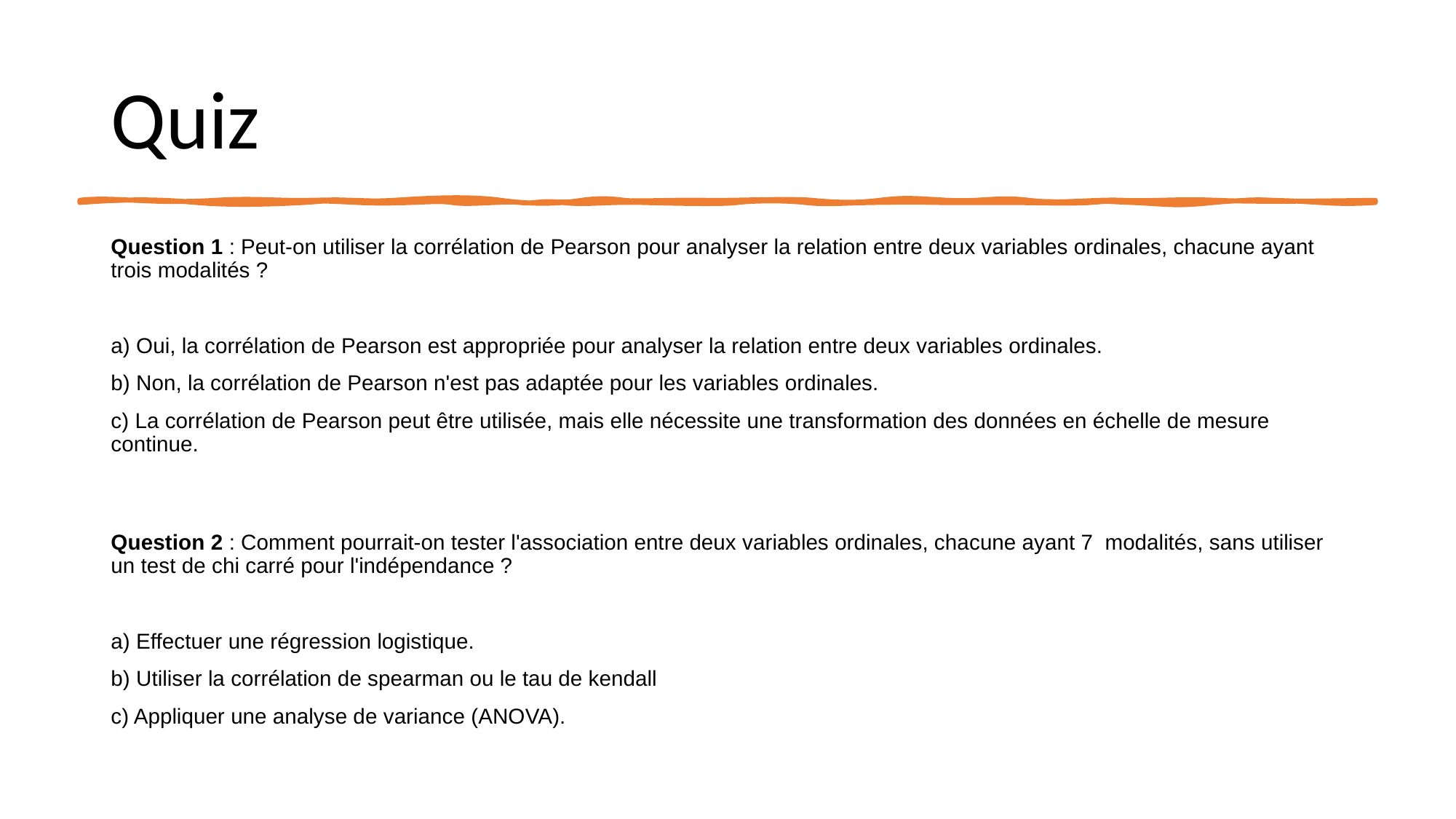

# Quiz

Question 1 : Peut-on utiliser la corrélation de Pearson pour analyser la relation entre deux variables ordinales, chacune ayant trois modalités ?

a) Oui, la corrélation de Pearson est appropriée pour analyser la relation entre deux variables ordinales.
b) Non, la corrélation de Pearson n'est pas adaptée pour les variables ordinales.
c) La corrélation de Pearson peut être utilisée, mais elle nécessite une transformation des données en échelle de mesure continue.

Question 2 : Comment pourrait-on tester l'association entre deux variables ordinales, chacune ayant 7  modalités, sans utiliser un test de chi carré pour l'indépendance ?

a) Effectuer une régression logistique.
b) Utiliser la corrélation de spearman ou le tau de kendall
c) Appliquer une analyse de variance (ANOVA).